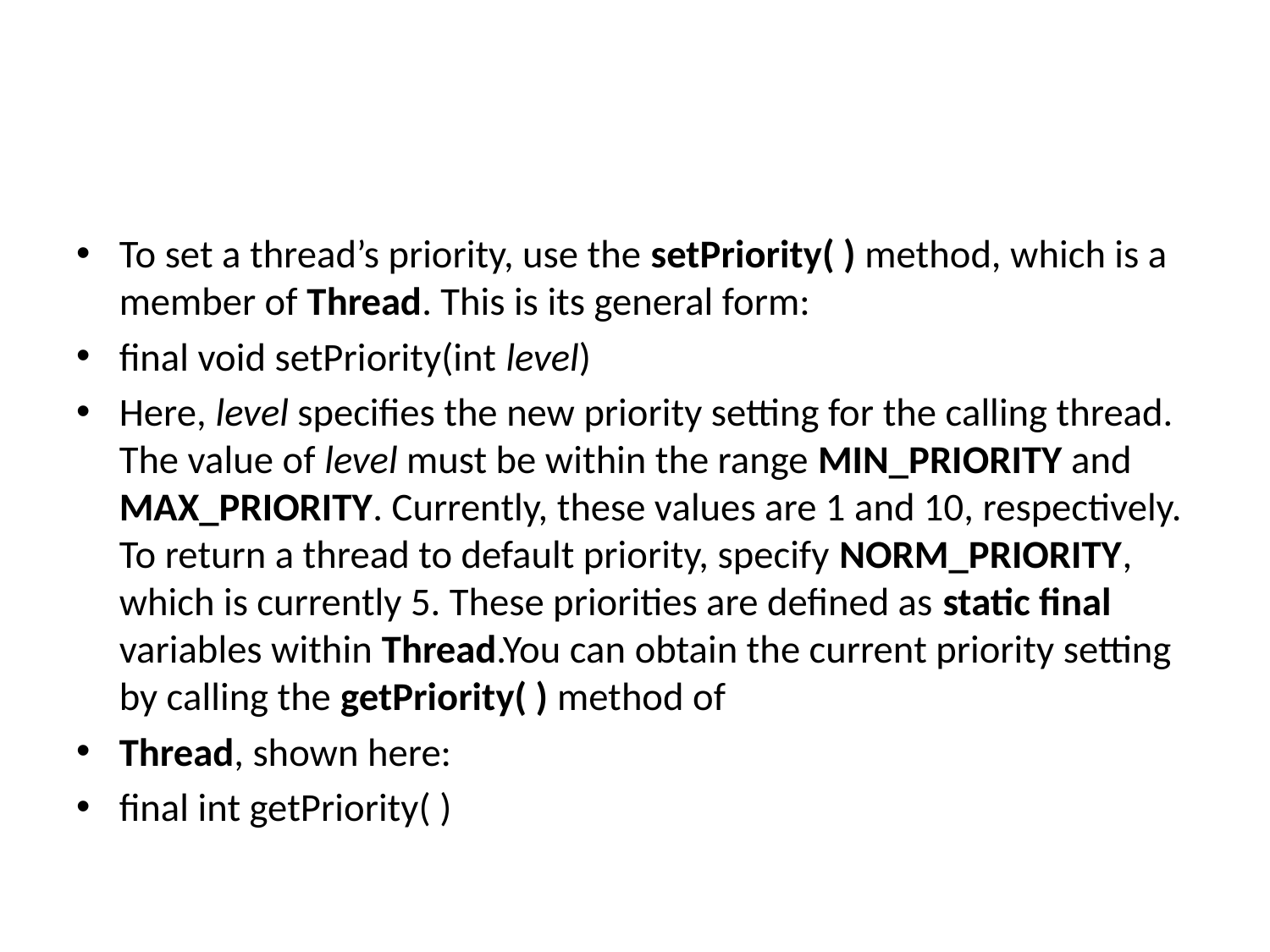

#
To set a thread’s priority, use the setPriority( ) method, which is a member of Thread. This is its general form:
final void setPriority(int level)
Here, level specifies the new priority setting for the calling thread. The value of level must be within the range MIN_PRIORITY and MAX_PRIORITY. Currently, these values are 1 and 10, respectively. To return a thread to default priority, specify NORM_PRIORITY, which is currently 5. These priorities are defined as static final variables within Thread.You can obtain the current priority setting by calling the getPriority( ) method of
Thread, shown here:
final int getPriority( )